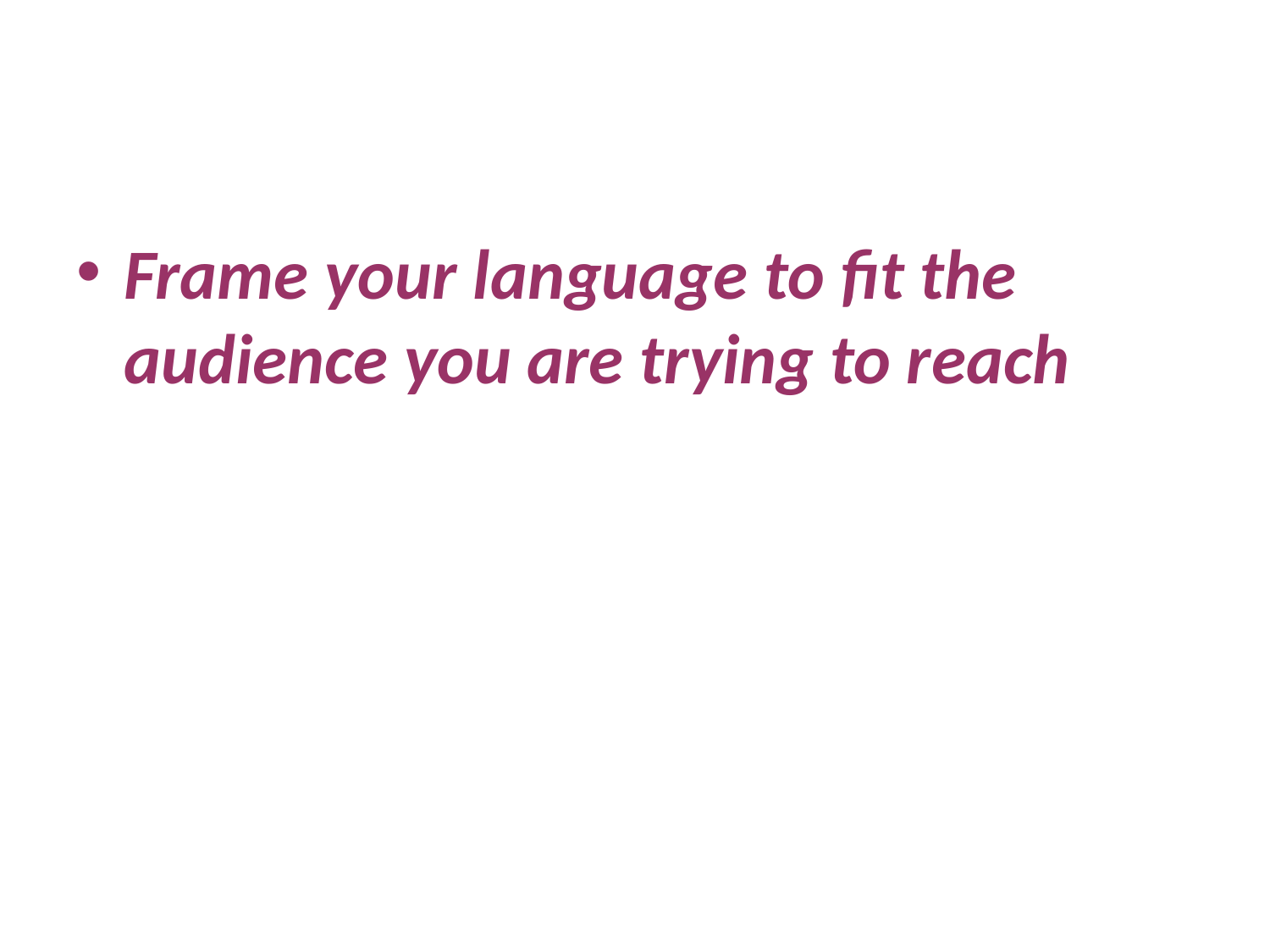

#
Frame your language to fit the audience you are trying to reach